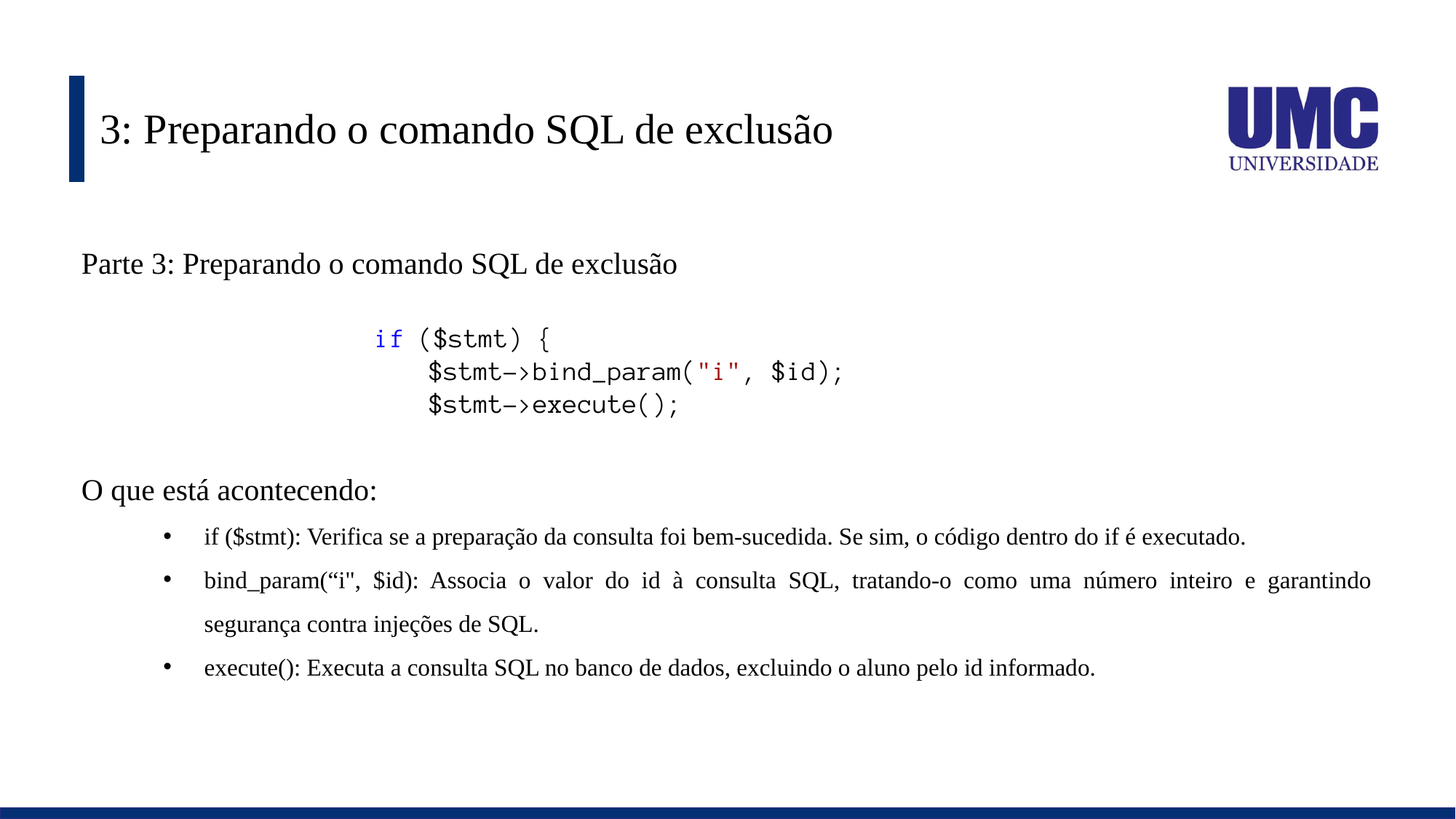

# 3: Preparando o comando SQL de exclusão
Parte 3: Preparando o comando SQL de exclusão
if ($stmt) {
$stmt->bind_param("i", $id);
$stmt->execute();
O que está acontecendo:
if ($stmt): Verifica se a preparação da consulta foi bem-sucedida. Se sim, o código dentro do if é executado.
bind_param(“i", $id): Associa o valor do id à consulta SQL, tratando-o como uma número inteiro e garantindo segurança contra injeções de SQL.
execute(): Executa a consulta SQL no banco de dados, excluindo o aluno pelo id informado.